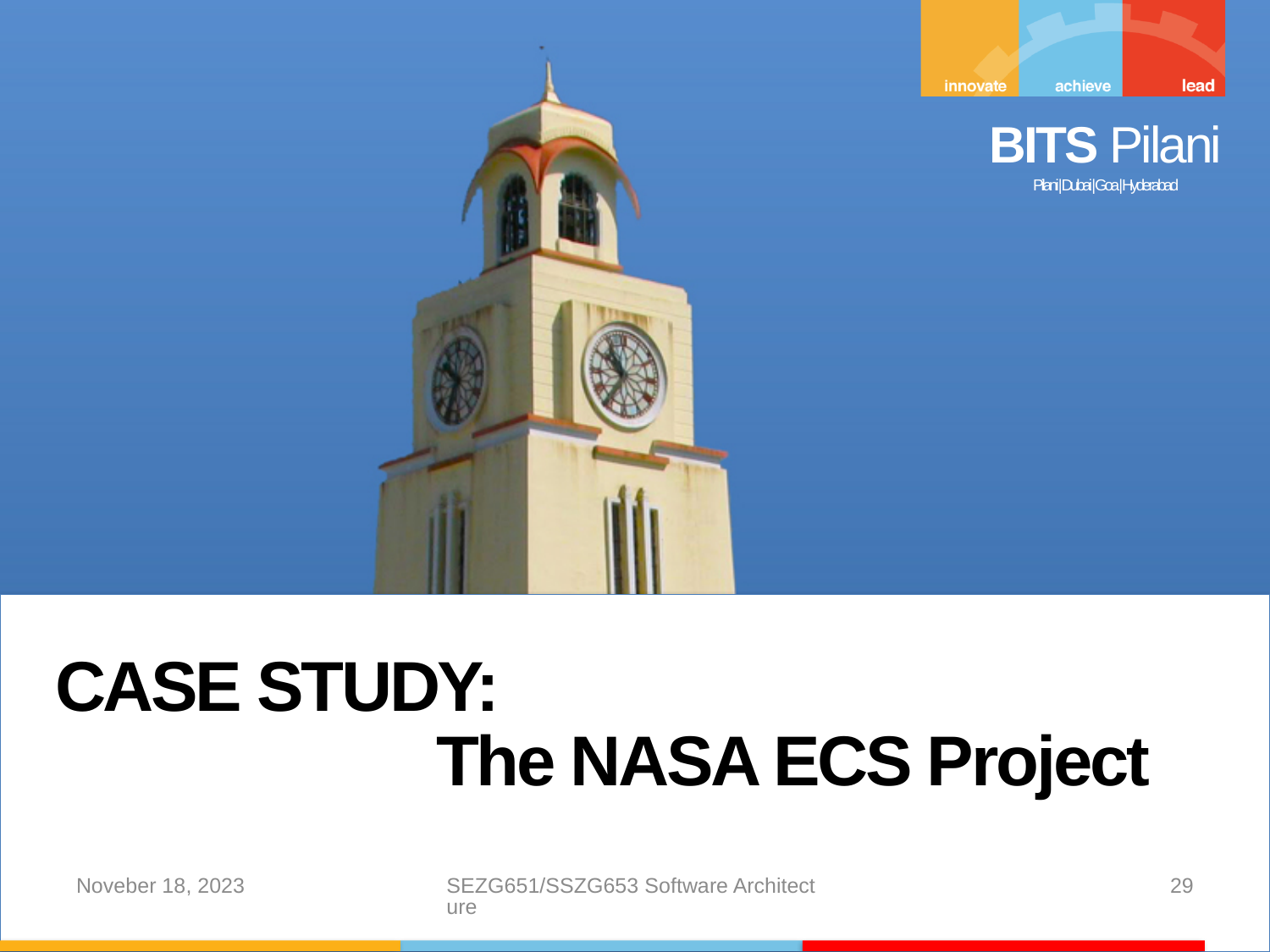

CASE STUDY:
			The NASA ECS Project
Noveber 18, 2023
SEZG651/SSZG653 Software Architecture
29